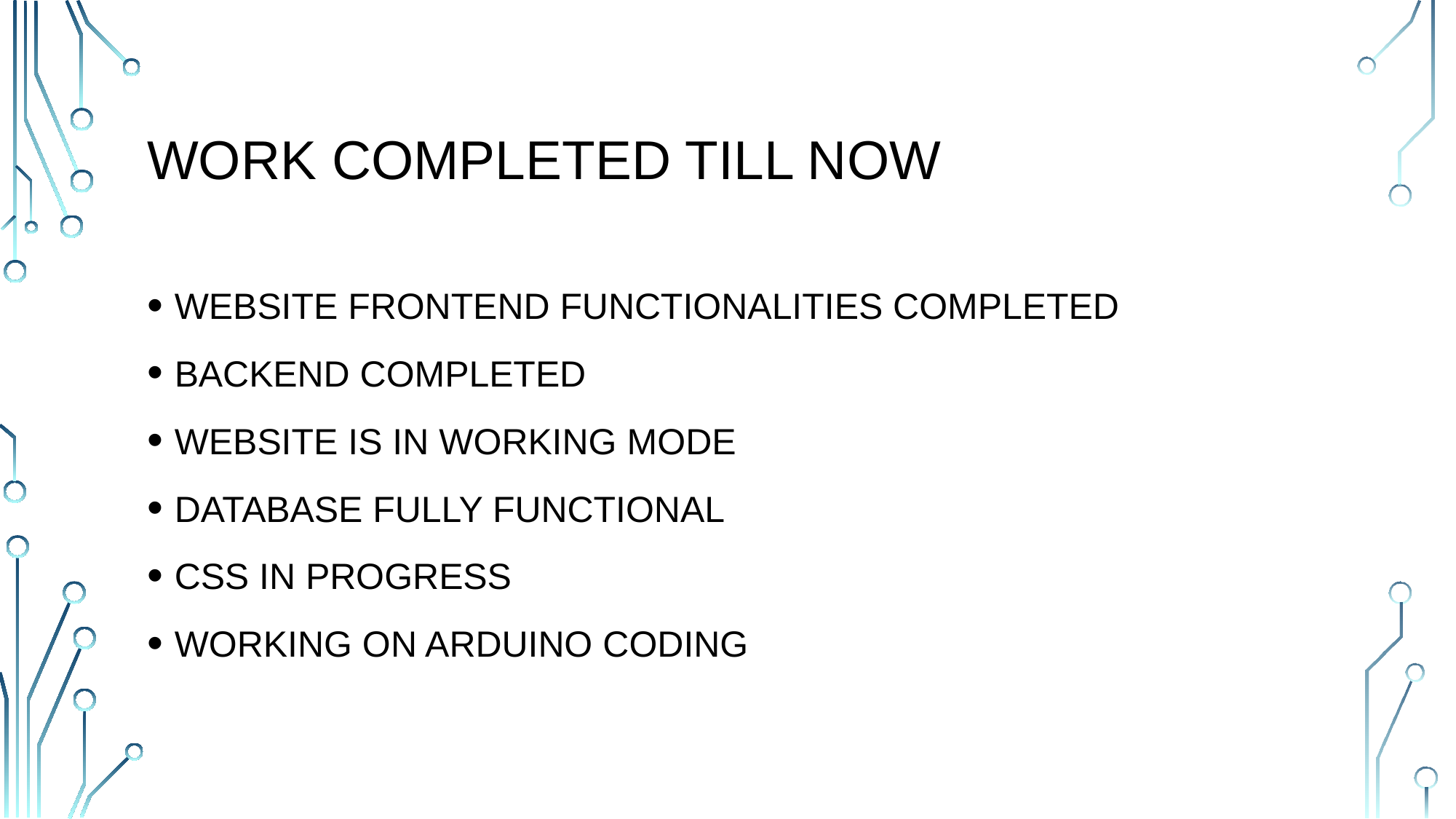

# WORK COMPLETED TILL NOW
WEBSITE FRONTEND FUNCTIONALITIES COMPLETED
BACKEND COMPLETED
WEBSITE IS IN WORKING MODE
DATABASE FULLY FUNCTIONAL
CSS IN PROGRESS
WORKING ON ARDUINO CODING